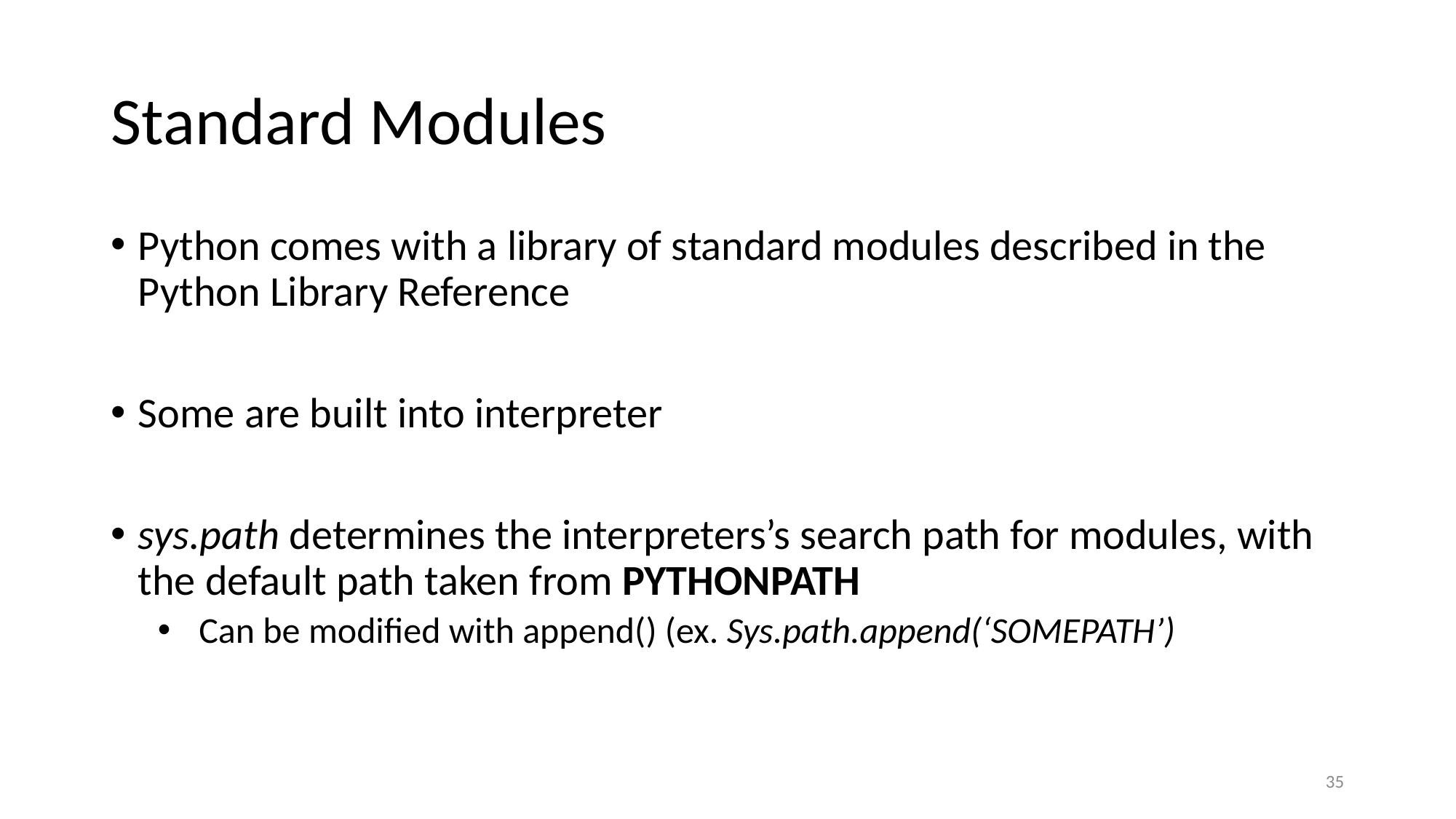

# Standard Modules
Python comes with a library of standard modules described in the Python Library Reference

Some are built into interpreter

sys.path determines the interpreters’s search path for modules, with the default path taken from PYTHONPATH
Can be modified with append() (ex. Sys.path.append(‘SOMEPATH’)
35